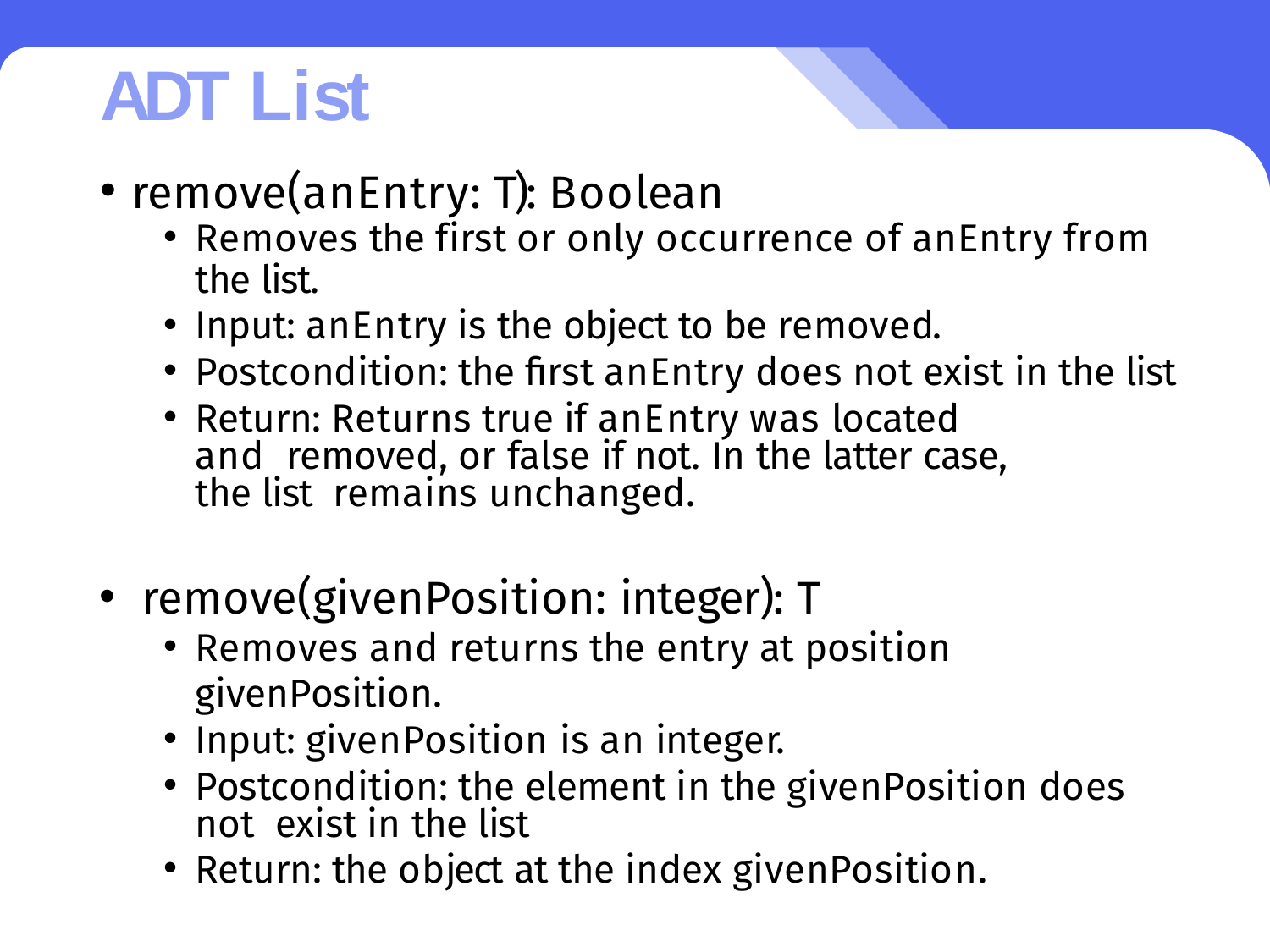

# ADT List
remove(anEntry: T): Boolean
Removes the first or only occurrence of anEntry from
the list.
Input: anEntry is the object to be removed.
Postcondition: the first anEntry does not exist in the list
Return: Returns true if anEntry was located and  removed, or false if not. In the latter case, the list  remains unchanged.

remove(givenPosition: integer): T
Removes and returns the entry at position givenPosition.
Input: givenPosition is an integer.
Postcondition: the element in the givenPosition does not  exist in the list
Return: the object at the index givenPosition.